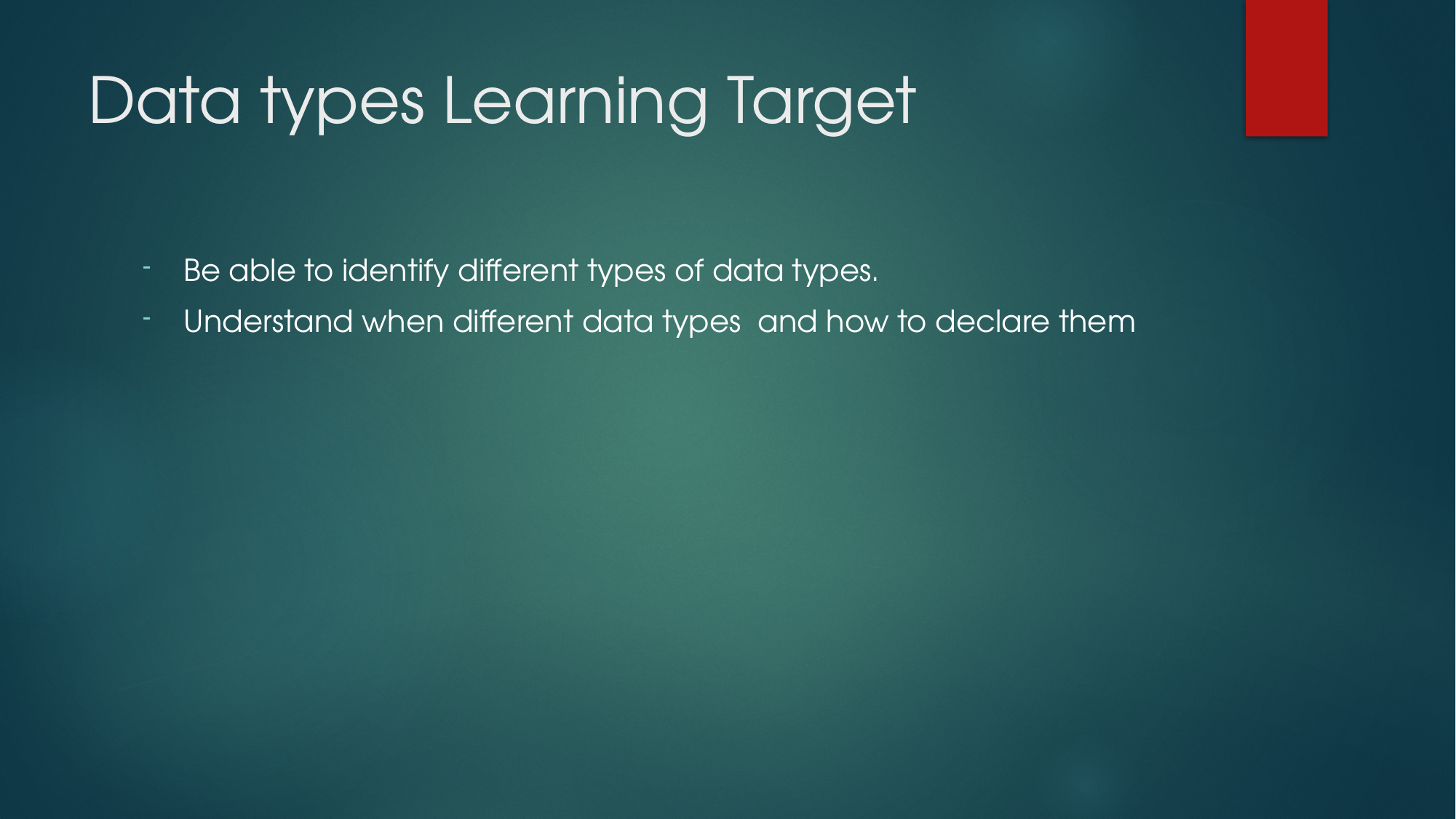

# Data types Learning Target
Be able to identify different types of data types.
Understand when different data types  and how to declare them